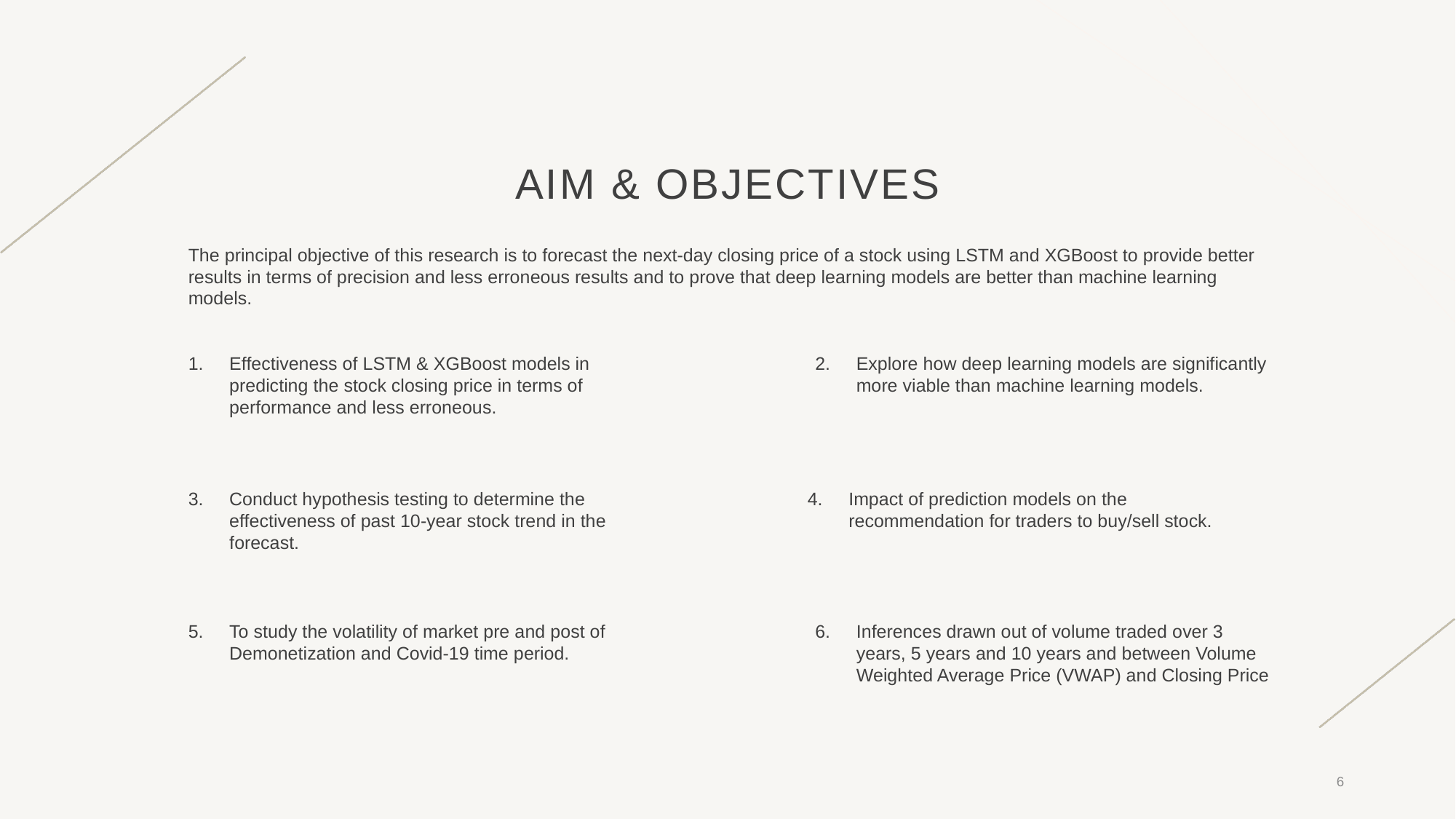

# AIM & Objectives
The principal objective of this research is to forecast the next-day closing price of a stock using LSTM and XGBoost to provide better results in terms of precision and less erroneous results and to prove that deep learning models are better than machine learning models.
Explore how deep learning models are significantly more viable than machine learning models.
Effectiveness of LSTM & XGBoost models in predicting the stock closing price in terms of performance and less erroneous.
Conduct hypothesis testing to determine the effectiveness of past 10-year stock trend in the forecast.
Impact of prediction models on the recommendation for traders to buy/sell stock.
To study the volatility of market pre and post of Demonetization and Covid-19 time period.
Inferences drawn out of volume traded over 3 years, 5 years and 10 years and between Volume Weighted Average Price (VWAP) and Closing Price
6